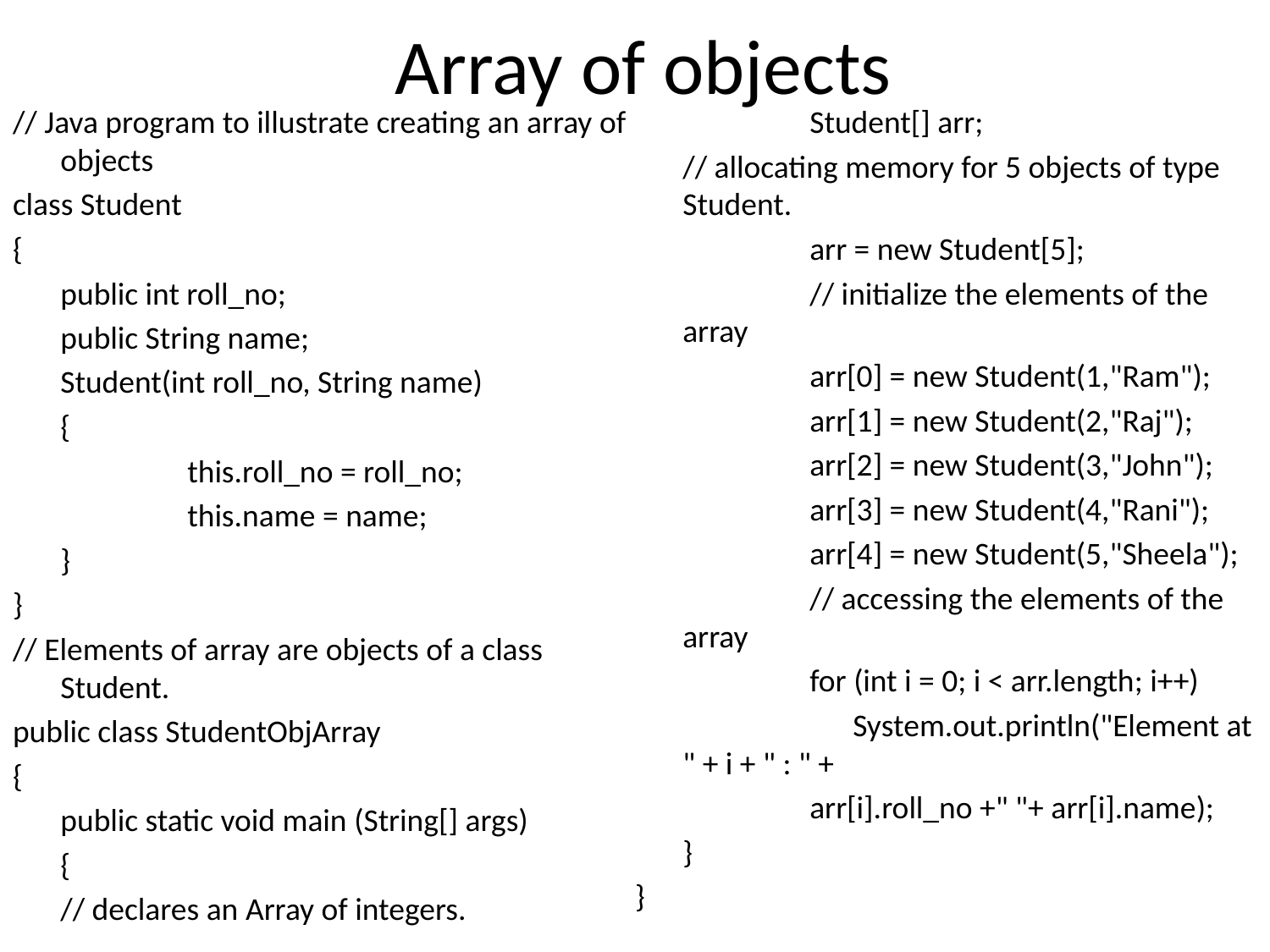

# Array of objects
// Java program to illustrate creating an array of objects
class Student
{
	public int roll_no;
	public String name;
	Student(int roll_no, String name)
	{
		this.roll_no = roll_no;
		this.name = name;
	}
}
// Elements of array are objects of a class Student.
public class StudentObjArray
{
	public static void main (String[] args)
	{
	// declares an Array of integers.
		Student[] arr;
	// allocating memory for 5 objects of type Student.
		arr = new Student[5];
		// initialize the elements of the array
		arr[0] = new Student(1,"Ram");
		arr[1] = new Student(2,"Raj");
		arr[2] = new Student(3,"John");
		arr[3] = new Student(4,"Rani");
		arr[4] = new Student(5,"Sheela");
		// accessing the elements of the array
		for (int i = 0; i < arr.length; i++)
		      System.out.println("Element at " + i + " : " +
		arr[i].roll_no +" "+ arr[i].name);
	}
}